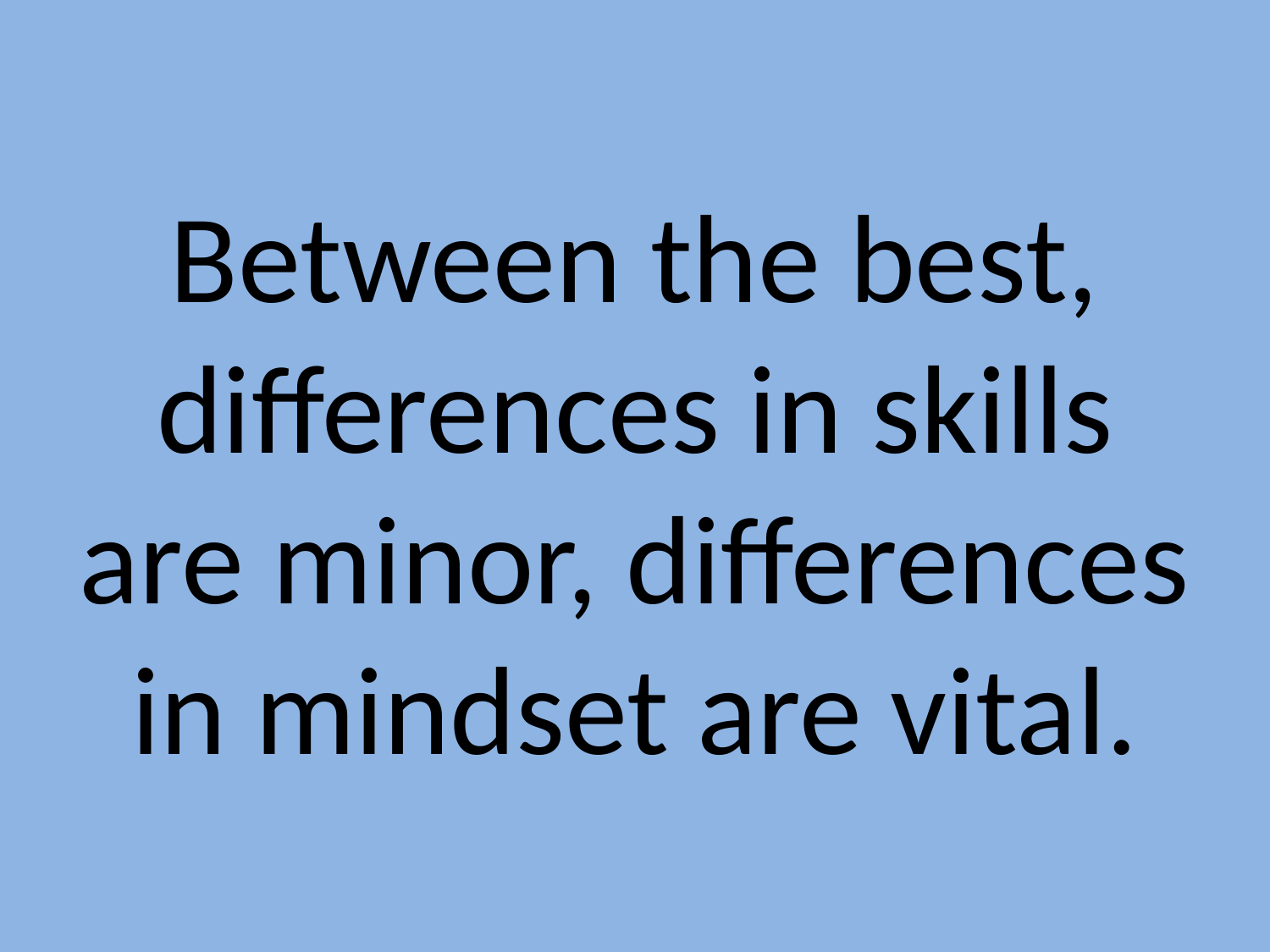

Between the best, differences in skills are minor, differences in mindset are vital.